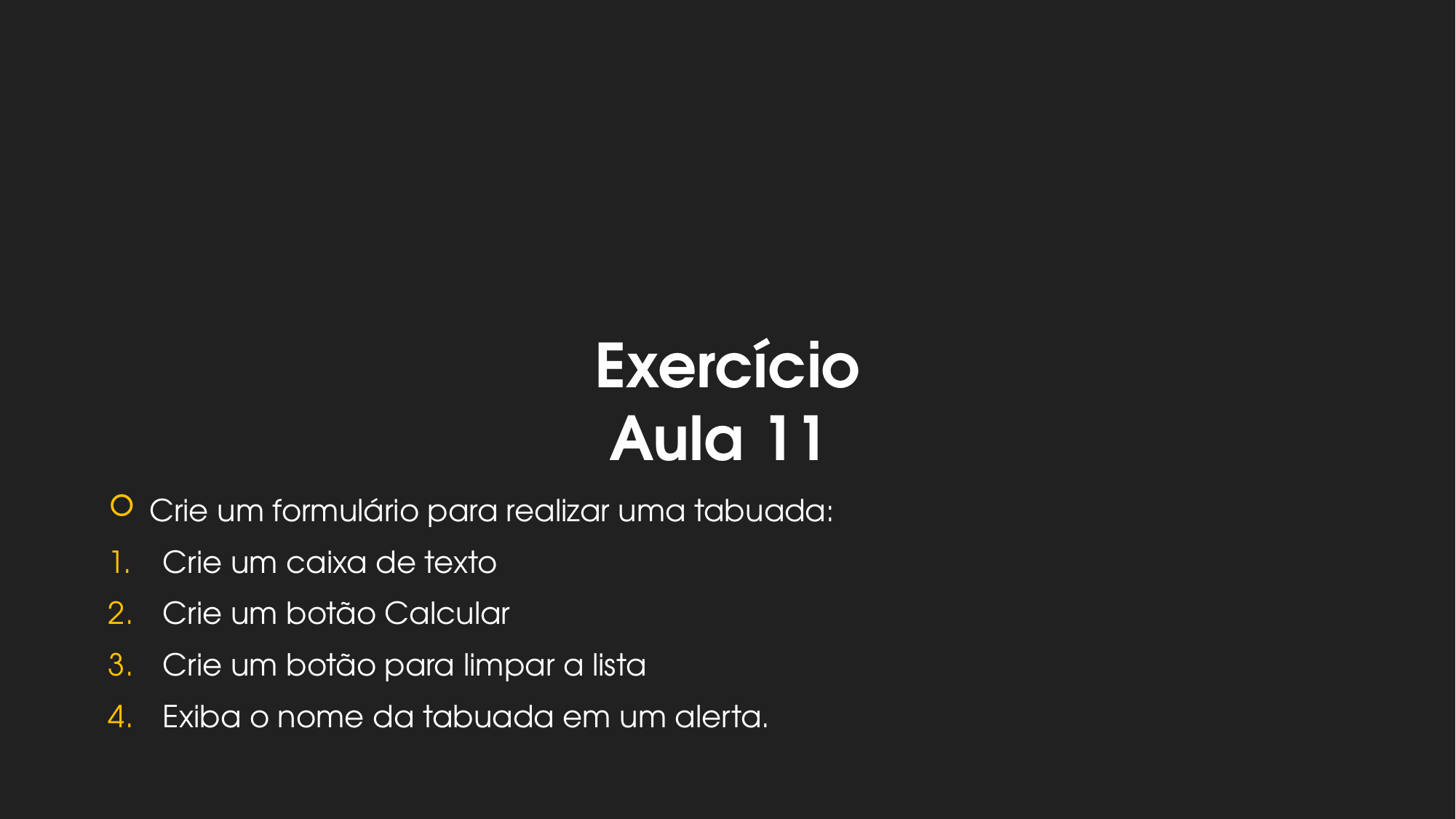

Exercício Aula 11
Crie um formulário para realizar uma tabuada:
Crie um caixa de texto
Crie um botão Calcular
Crie um botão para limpar a lista
Exiba o nome da tabuada em um alerta.